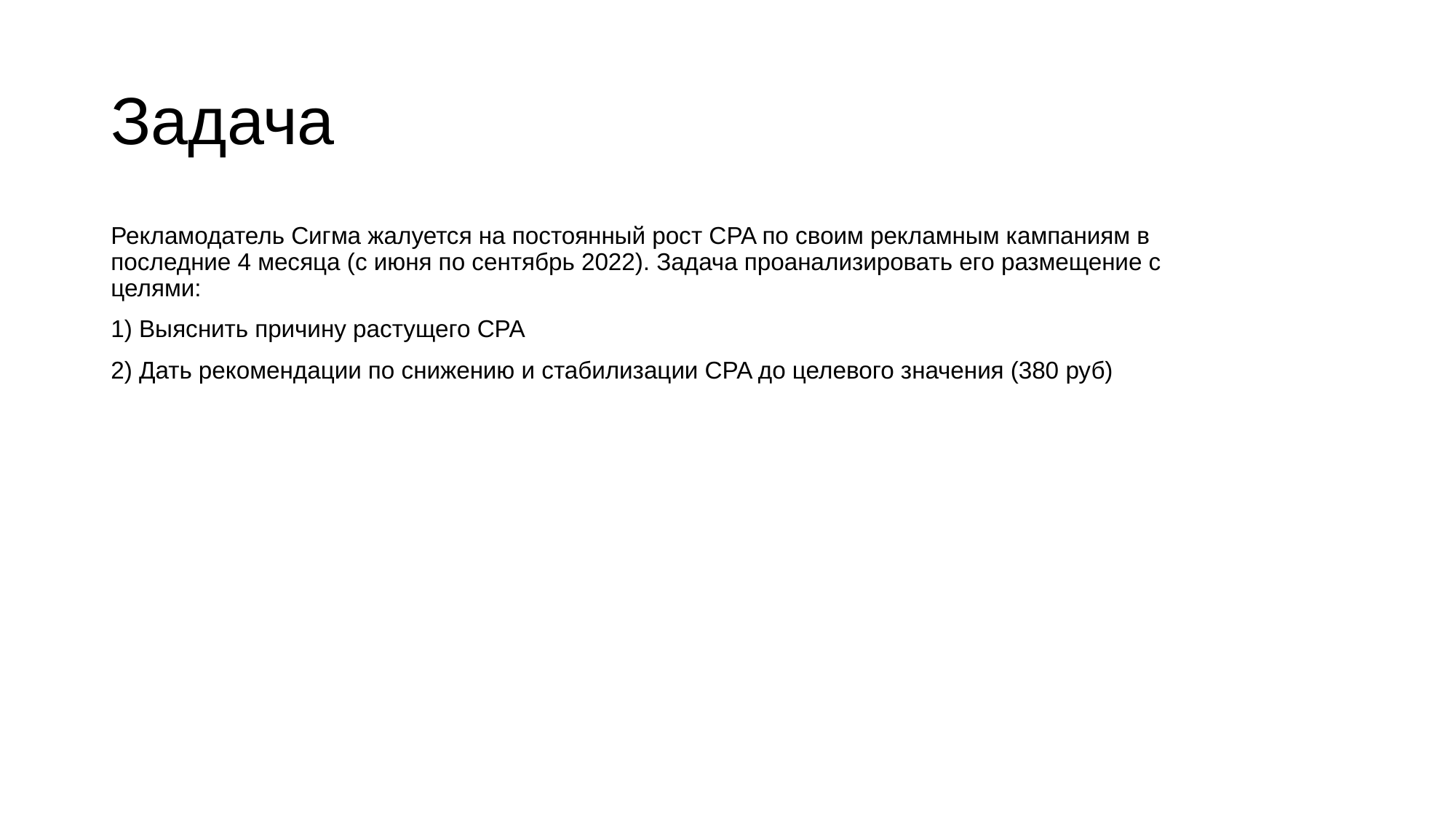

# Задача
Рекламодатель Сигма жалуется на постоянный рост CPA по своим рекламным кампаниям в последние 4 месяца (с июня по сентябрь 2022). Задача проанализировать его размещение с целями:
1) Выяснить причину растущего CPA
2) Дать рекомендации по снижению и стабилизации CPA до целевого значения (380 руб)